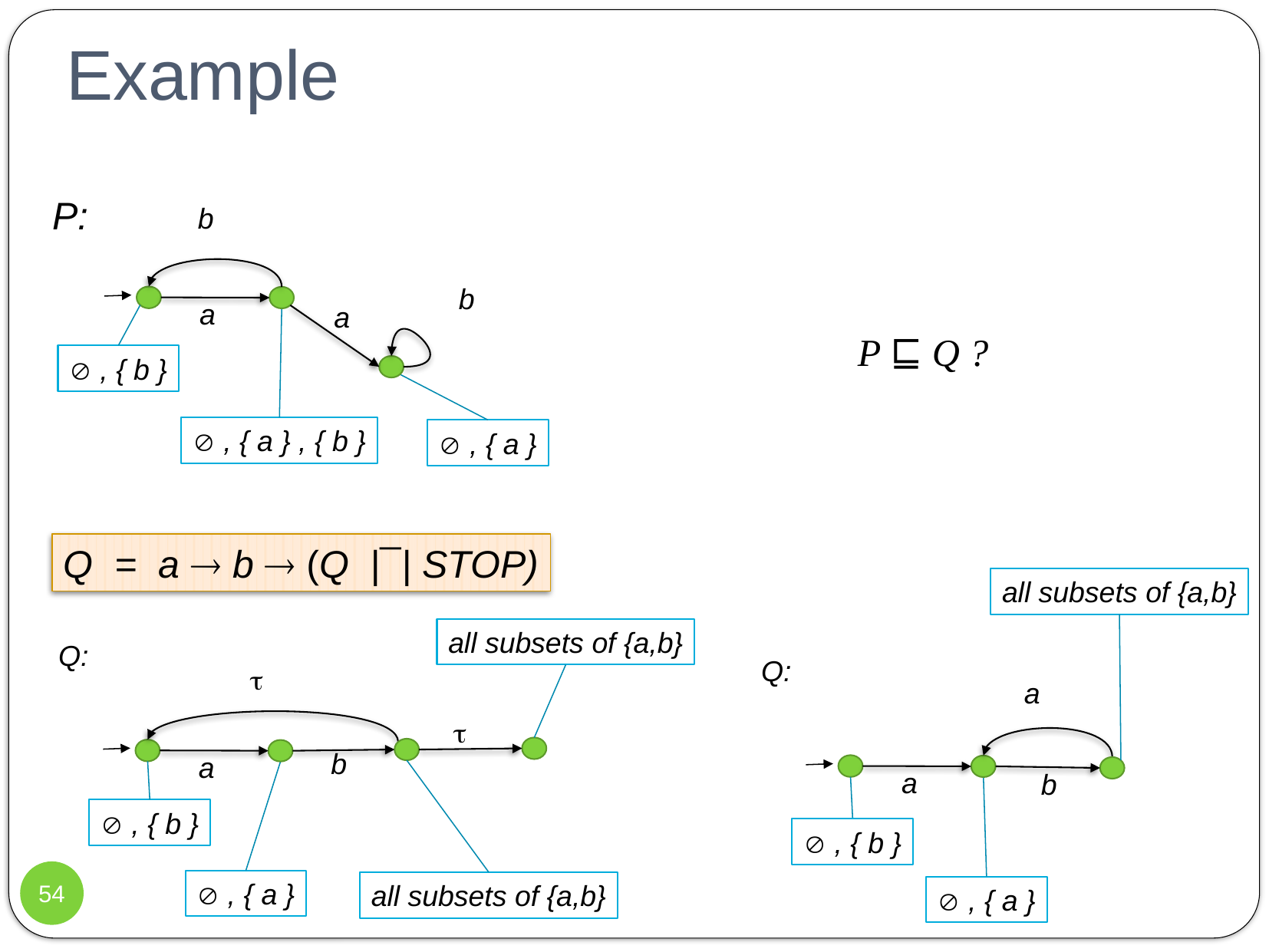

# Example
P:
b
b

a
a
P ⊑ Q ?
∅ , { b }

∅ , { a } , { b }
∅ , { a }
Q  =  a → b → (Q  |¯| STOP)
all subsets of {a,b}
Q:
a

a
b
∅ , { b }
∅ , { a }
all subsets of {a,b}
Q:
τ
τ

b

a
∅ , { b }
∅ , { a }
54
all subsets of {a,b}